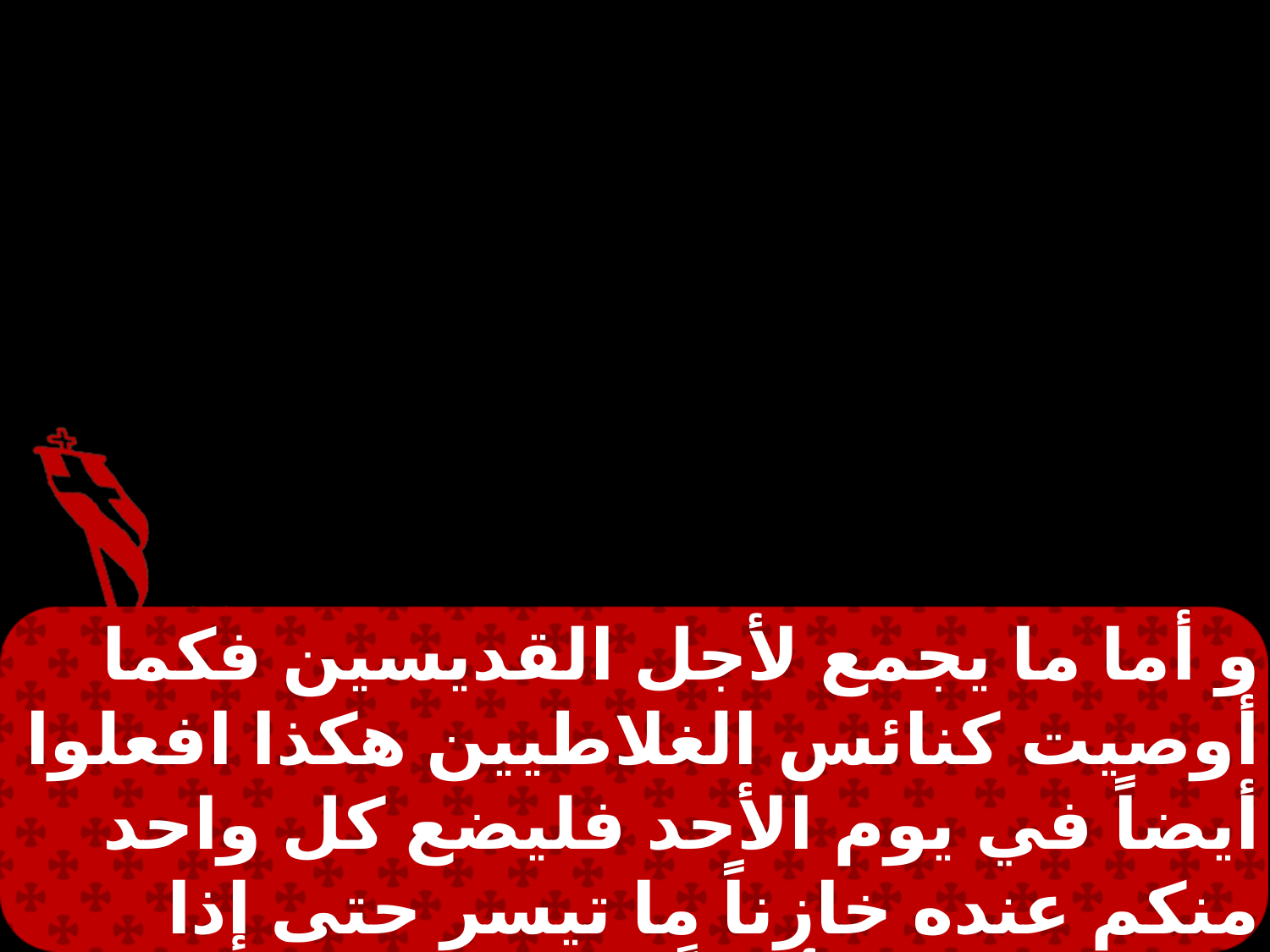

و أما ما يجمع لأجل القديسين فكما أوصيت كنائس الغلاطيين هكذا افعلوا أيضاً في يوم الأحد فليضع كل واحد منكم عنده خازناً ما تيسر حتى إذا جئت لا يكون أيضاً جمع .